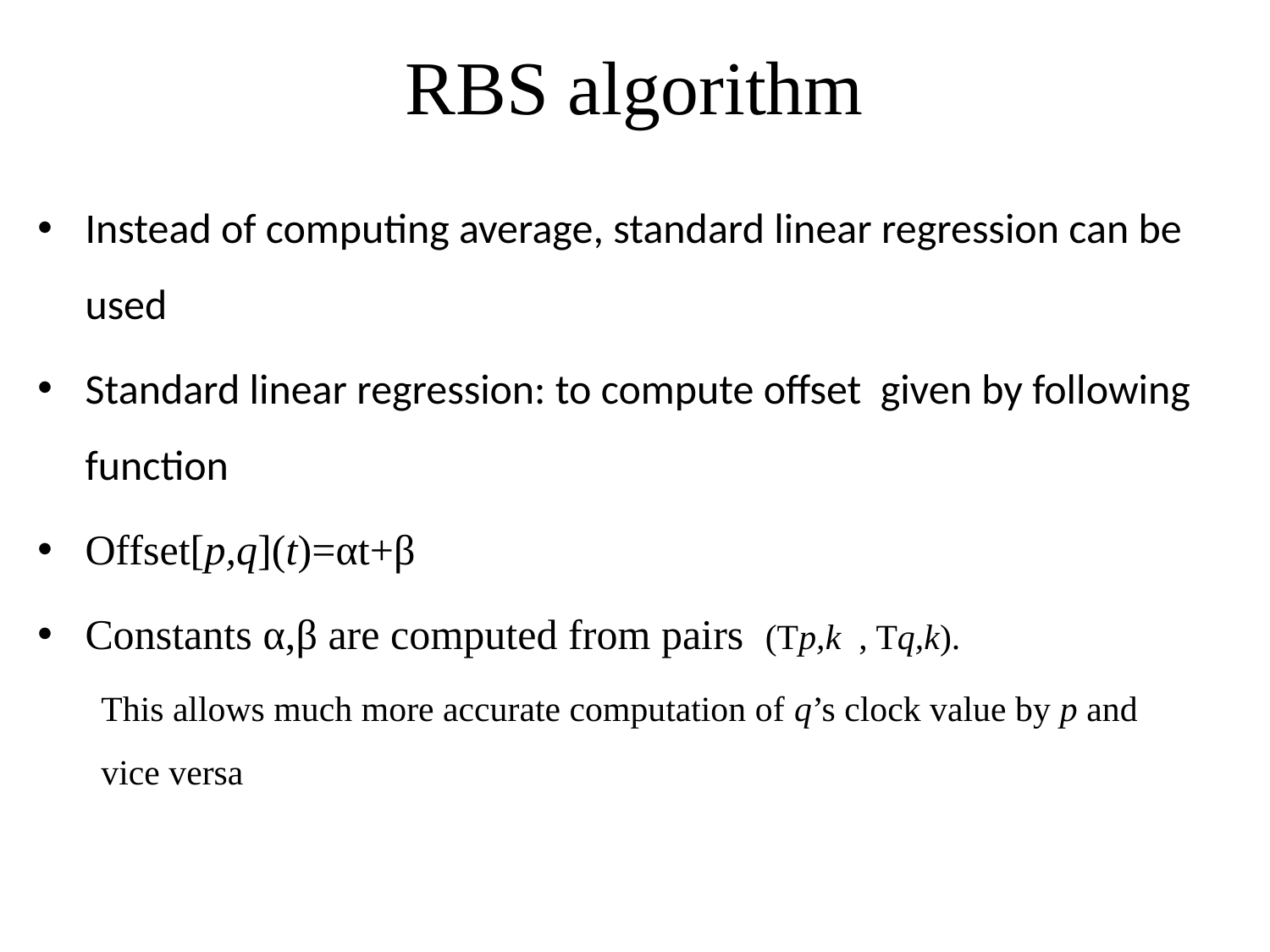

# RBS algorithm
Instead of computing average, standard linear regression can be used
Standard linear regression: to compute offset  given by following function
Offset[p,q](t)=αt+β
Constants α,β are computed from pairs  (Tp,k  , Tq,k).
This allows much more accurate computation of q’s clock value by p and vice versa